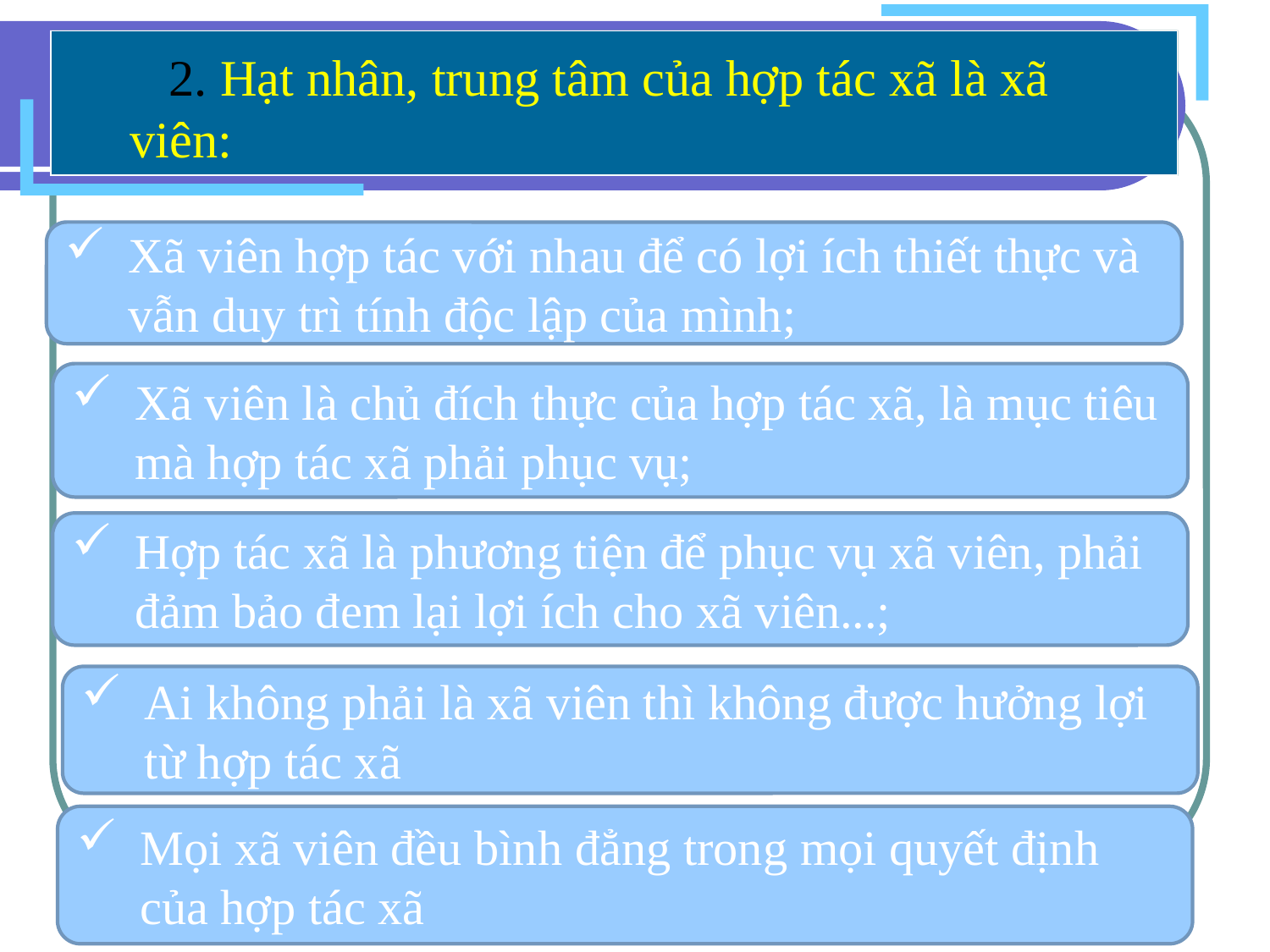

2. Hạt nhân, trung tâm của hợp tác xã là xã viên:

Xã viên hợp tác với nhau để có lợi ích thiết thực và vẫn duy trì tính độc lập của mình;
Xã viên là chủ đích thực của hợp tác xã, là mục tiêu mà hợp tác xã phải phục vụ;
Hợp tác xã là phương tiện để phục vụ xã viên, phải đảm bảo đem lại lợi ích cho xã viên...;
Ai không phải là xã viên thì không được hưởng lợi từ hợp tác xã
Mọi xã viên đều bình đẳng trong mọi quyết định của hợp tác xã